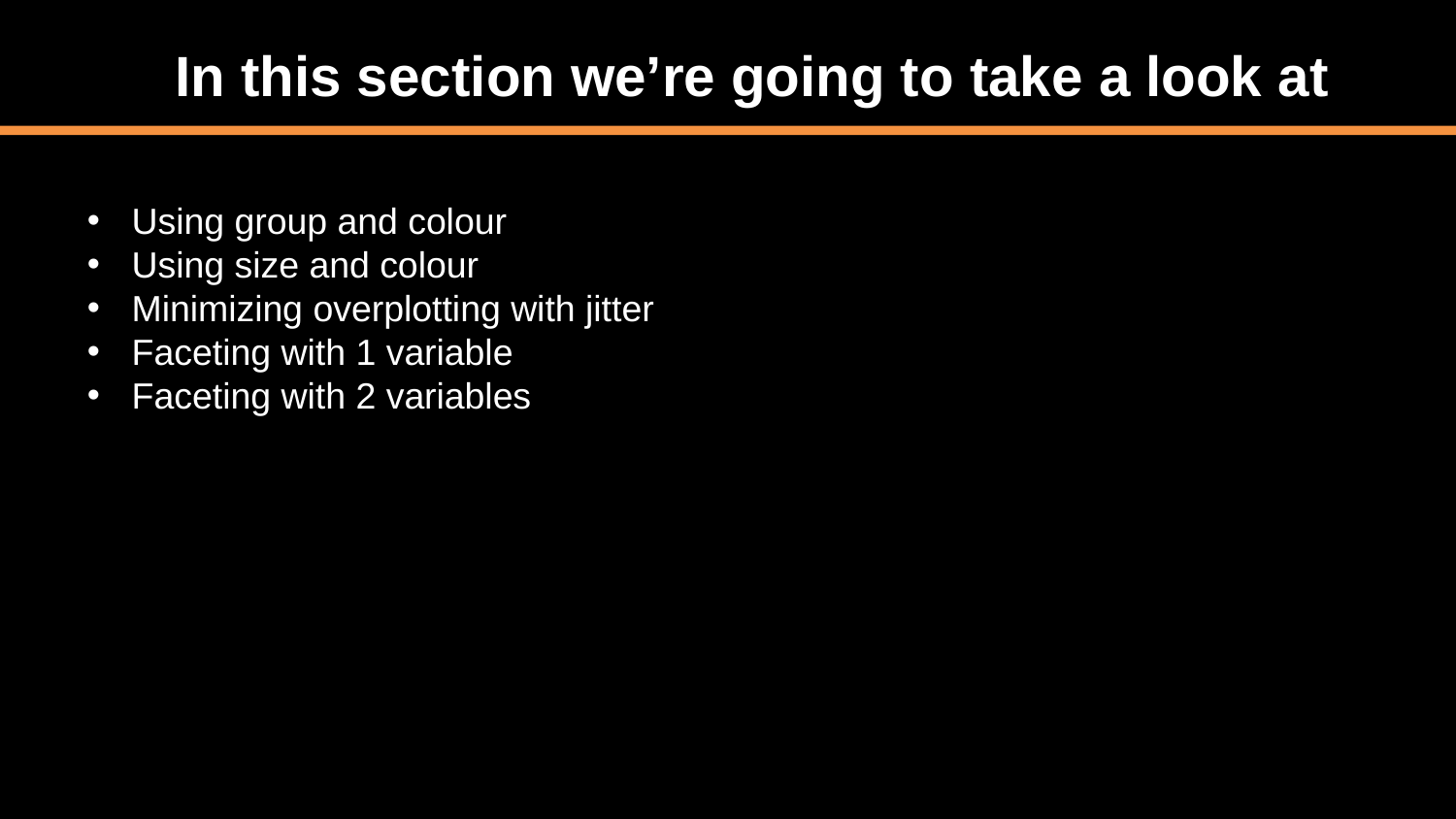

In this section we’re going to take a look at

 Using group and colour
 Using size and colour
 Minimizing overplotting with jitter
 Faceting with 1 variable
 Faceting with 2 variables